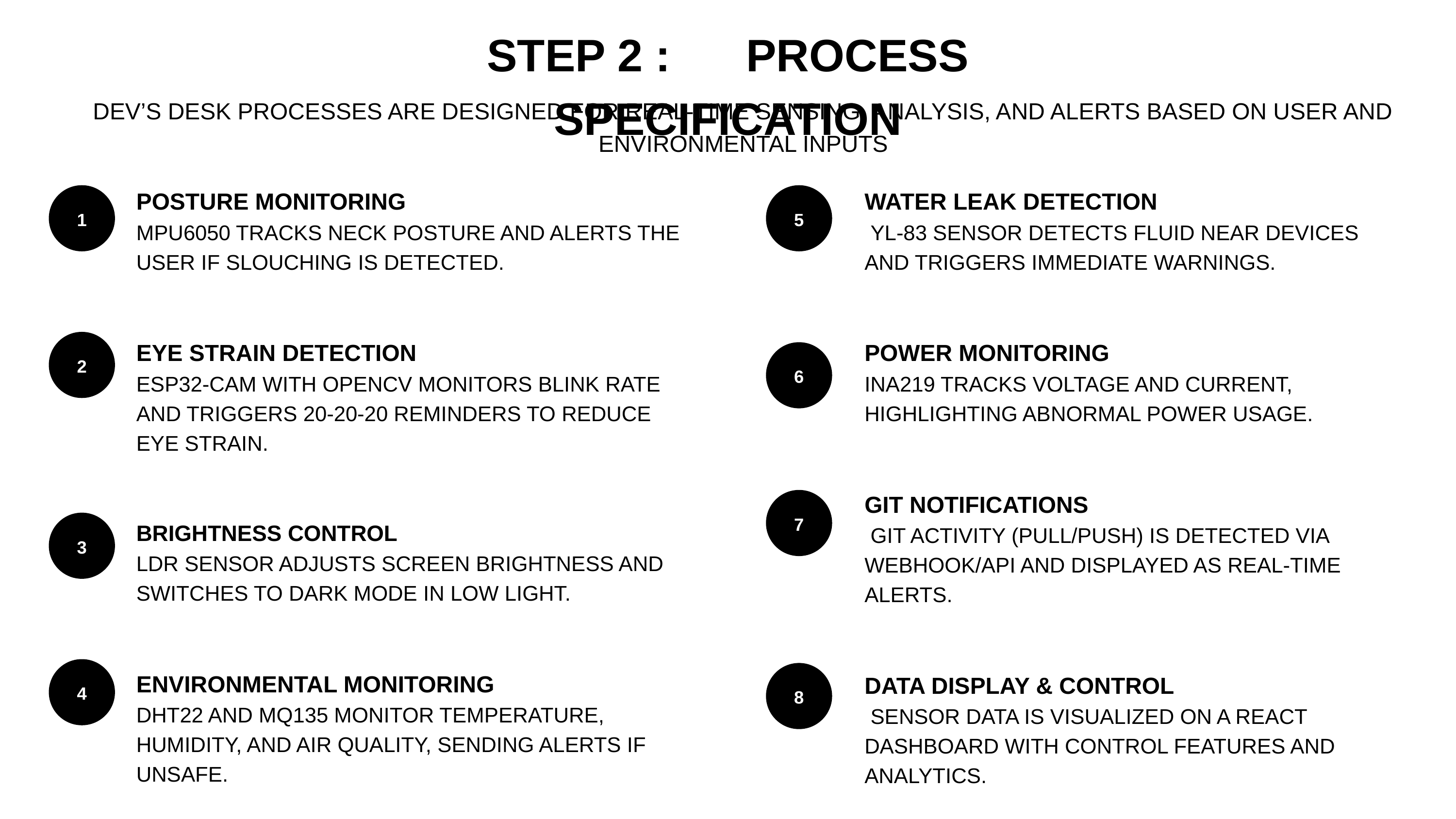

STEP 2 :      PROCESS SPECIFICATION
DEV’S DESK PROCESSES ARE DESIGNED FOR REAL-TIME SENSING, ANALYSIS, AND ALERTS BASED ON USER AND ENVIRONMENTAL INPUTS
POSTURE MONITORING
MPU6050 TRACKS NECK POSTURE AND ALERTS THE USER IF SLOUCHING IS DETECTED.

EYE STRAIN DETECTION
ESP32-CAM WITH OPENCV MONITORS BLINK RATE AND TRIGGERS 20-20-20 REMINDERS TO REDUCE EYE STRAIN.

BRIGHTNESS CONTROL
LDR SENSOR ADJUSTS SCREEN BRIGHTNESS AND SWITCHES TO DARK MODE IN LOW LIGHT.

ENVIRONMENTAL MONITORING
DHT22 AND MQ135 MONITOR TEMPERATURE, HUMIDITY, AND AIR QUALITY, SENDING ALERTS IF UNSAFE.
WATER LEAK DETECTION
 YL-83 SENSOR DETECTS FLUID NEAR DEVICES AND TRIGGERS IMMEDIATE WARNINGS.

POWER MONITORING
INA219 TRACKS VOLTAGE AND CURRENT, HIGHLIGHTING ABNORMAL POWER USAGE.

GIT NOTIFICATIONS
 GIT ACTIVITY (PULL/PUSH) IS DETECTED VIA WEBHOOK/API AND DISPLAYED AS REAL-TIME ALERTS.

DATA DISPLAY & CONTROL
 SENSOR DATA IS VISUALIZED ON A REACT DASHBOARD WITH CONTROL FEATURES AND ANALYTICS.

1
5

2
6

7

3

4
8